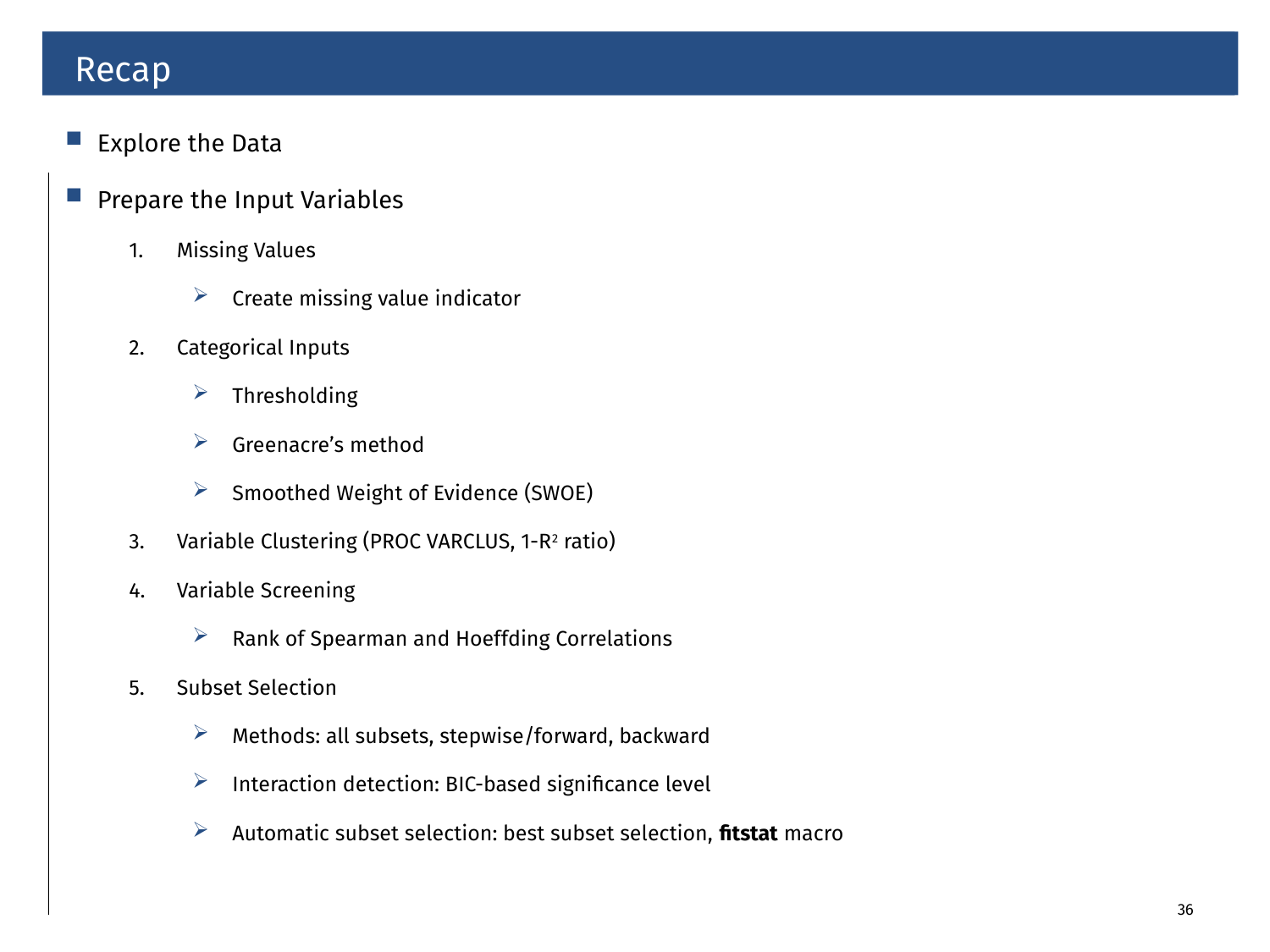

# 2. Preparing the Input Variables – Subset Selection
Recap
Explore the Data
Prepare the Input Variables
Missing Values
Create missing value indicator
Categorical Inputs
Thresholding
Greenacre’s method
Smoothed Weight of Evidence (SWOE)
Variable Clustering (PROC VARCLUS, 1-R2 ratio)
Variable Screening
Rank of Spearman and Hoeffding Correlations
Subset Selection
Methods: all subsets, stepwise/forward, backward
Interaction detection: BIC-based significance level
Automatic subset selection: best subset selection, fitstat macro